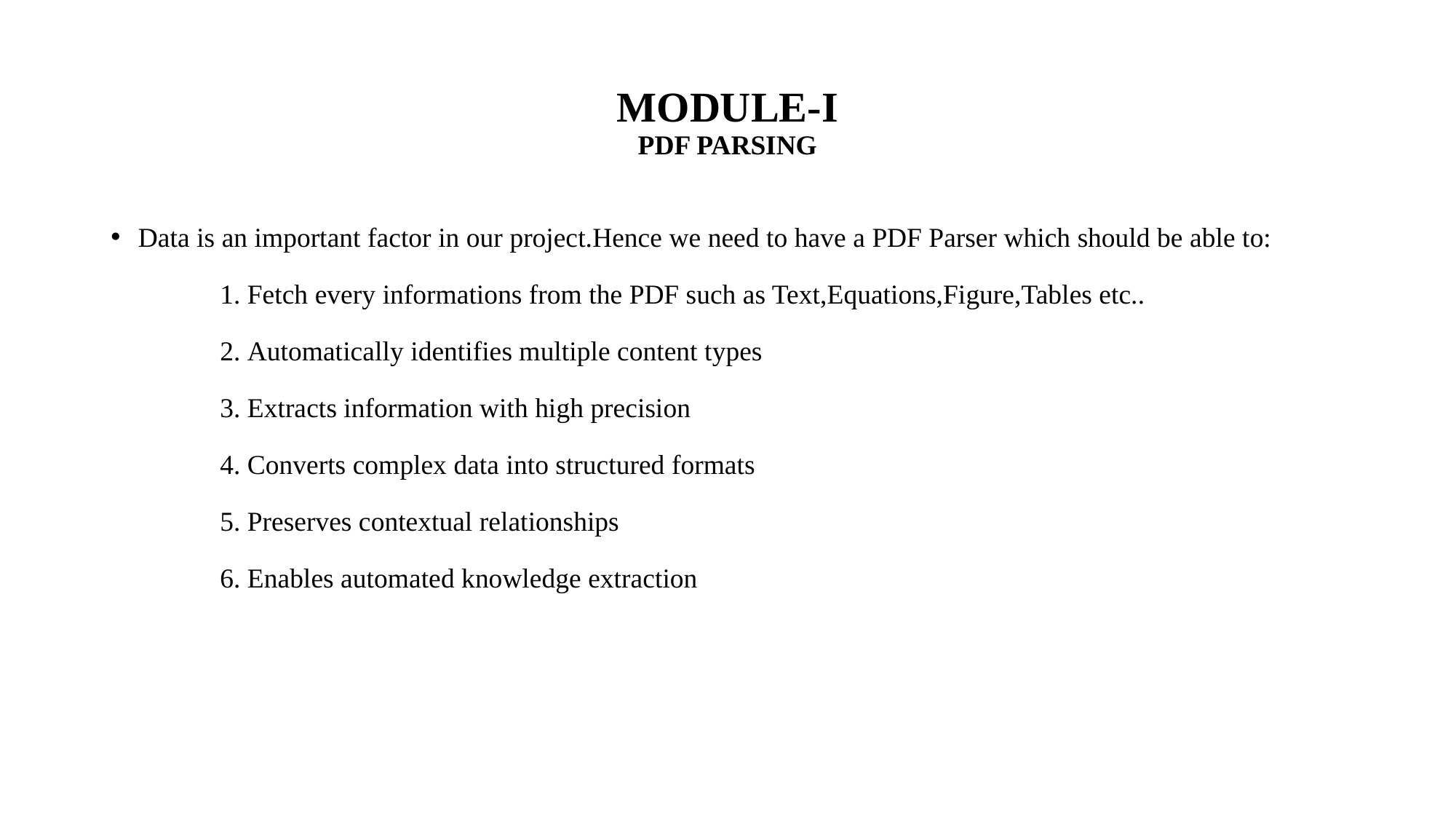

# MODULE-I PDF PARSING
Data is an important factor in our project.Hence we need to have a PDF Parser which should be able to:
Fetch every informations from the PDF such as Text,Equations,Figure,Tables etc..
Automatically identifies multiple content types
Extracts information with high precision
Converts complex data into structured formats
Preserves contextual relationships
Enables automated knowledge extraction